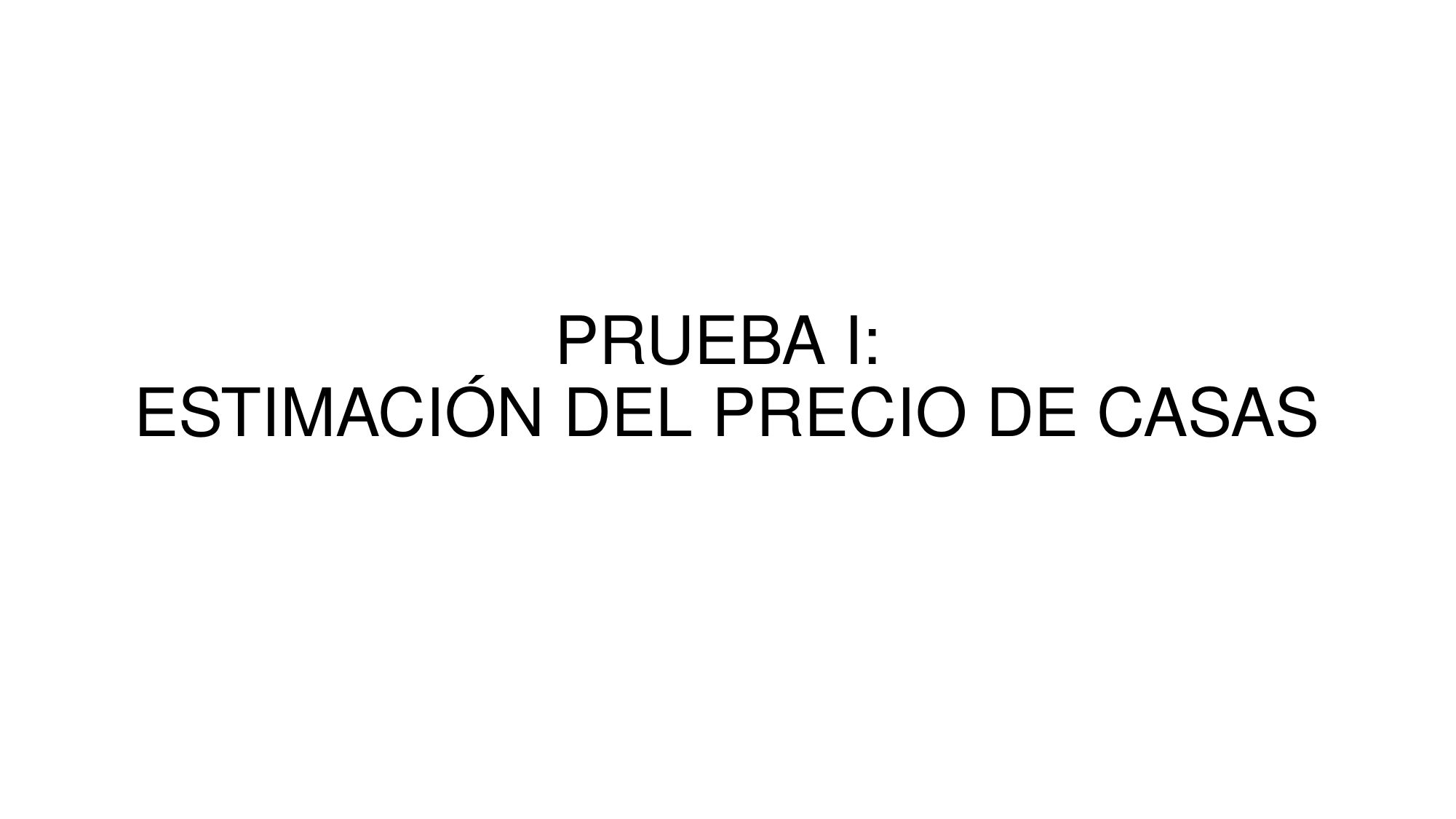

# PRUEBA I: ESTIMACIÓN DEL PRECIO DE CASAS